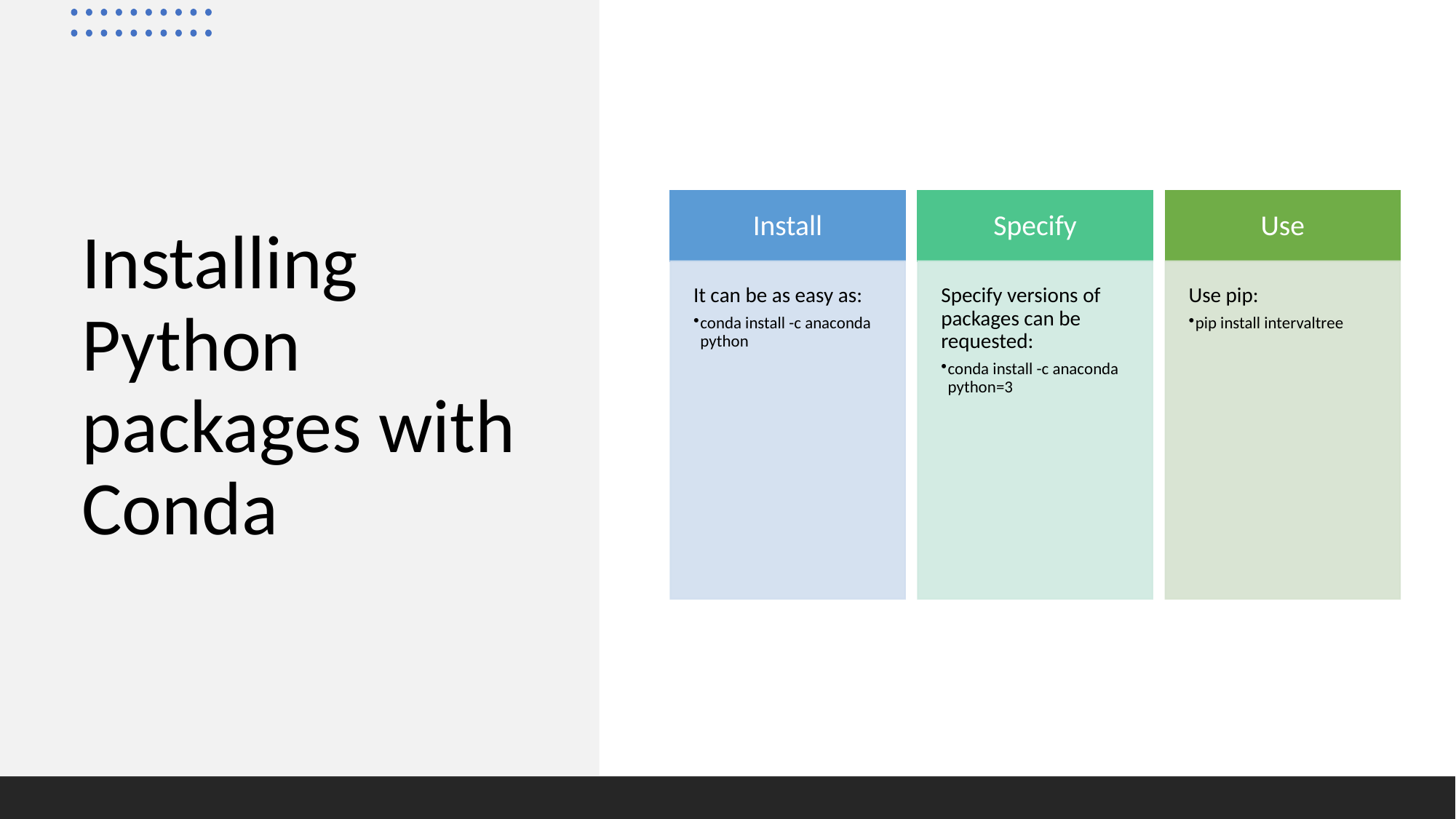

Install
It can be as easy as:
conda install -c anaconda python
Specify
Specify versions of packages can be requested:
conda install -c anaconda python=3
Use
Use pip:
pip install intervaltree
# Installing Python packages with Conda
6